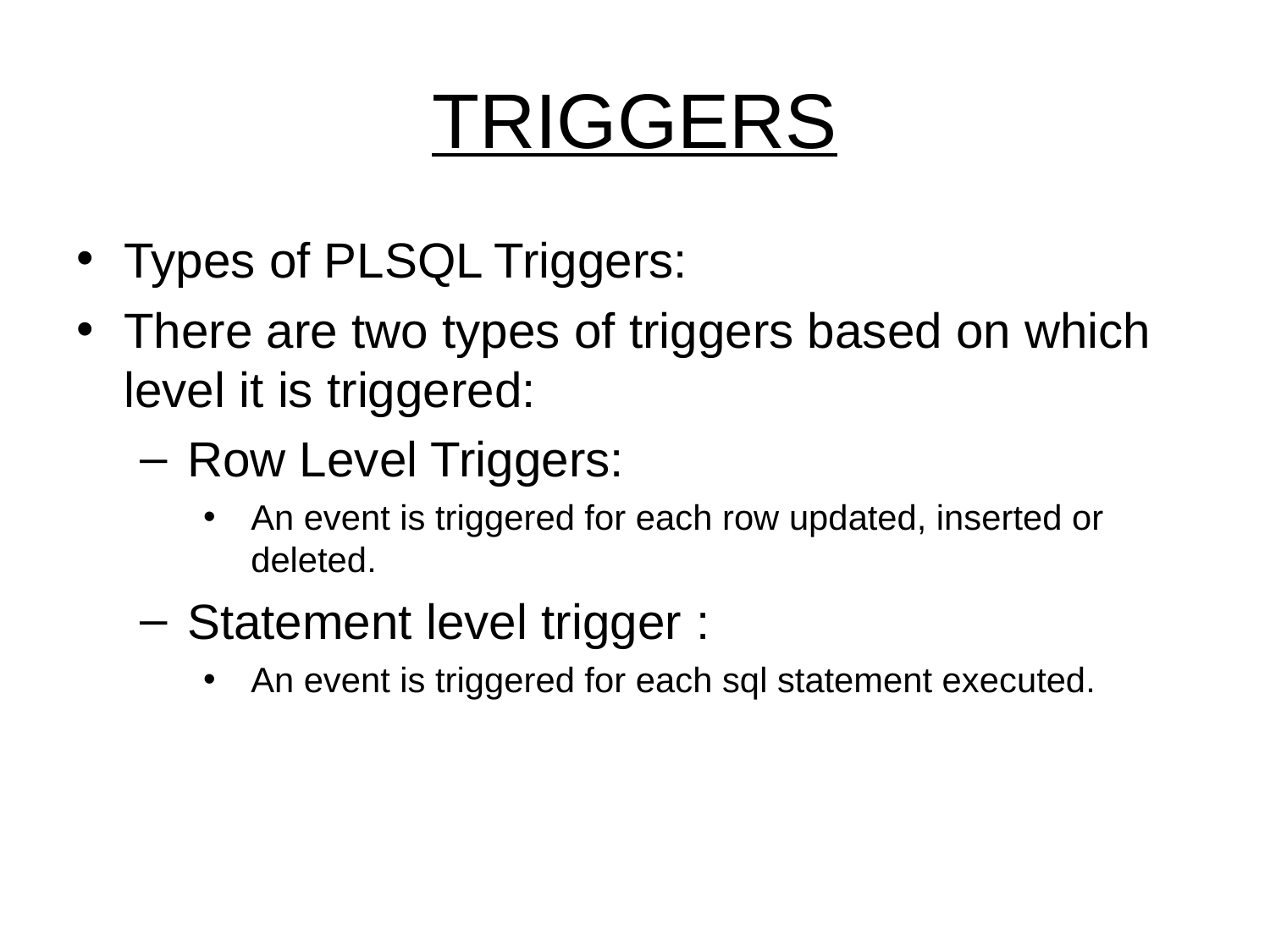

# TRIGGERS
Types of PLSQL Triggers:
There are two types of triggers based on which level it is triggered:
Row Level Triggers:
An event is triggered for each row updated, inserted or deleted.
Statement level trigger :
An event is triggered for each sql statement executed.